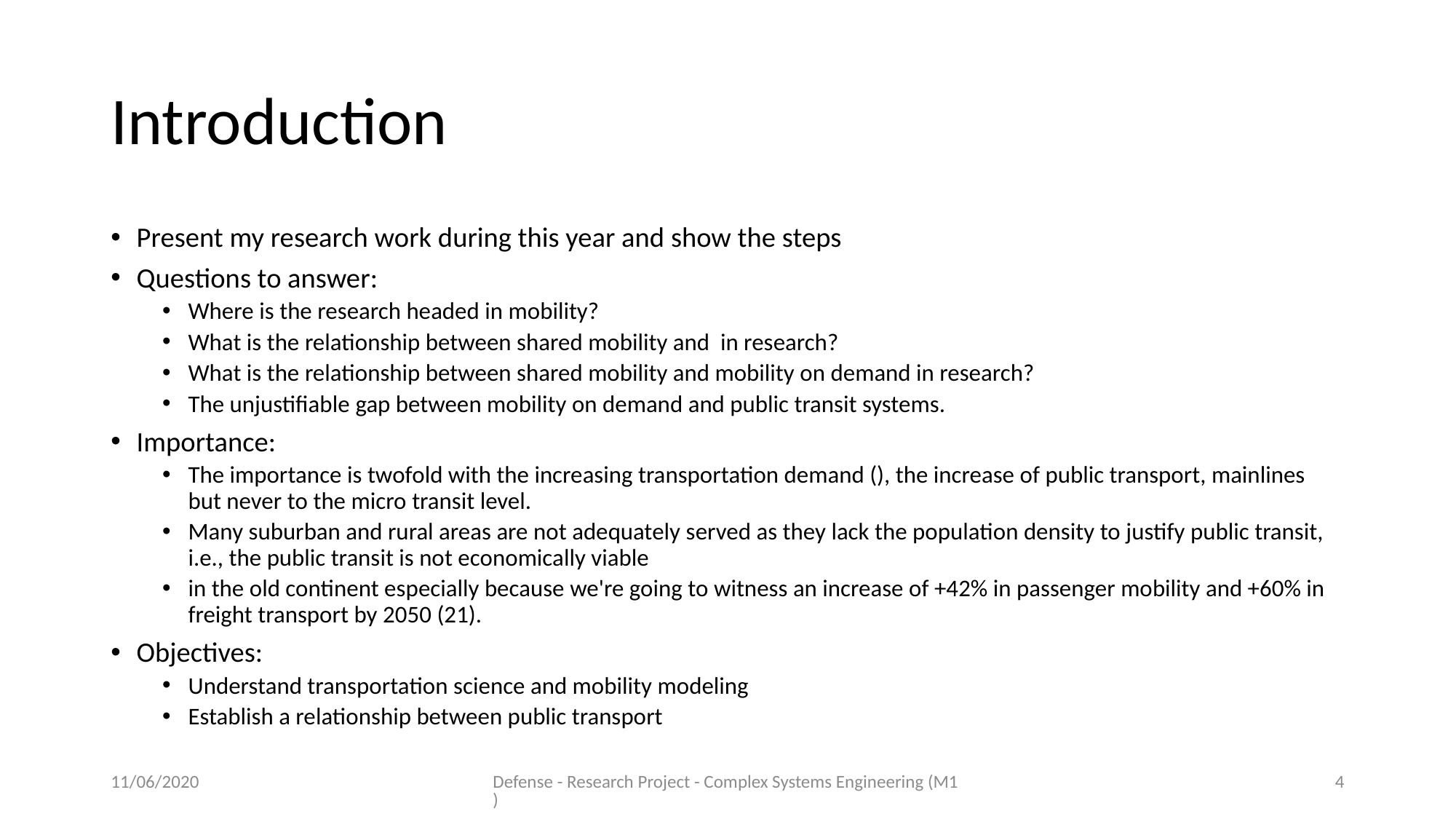

# Introduction
Present my research work during this year and show the steps
Questions to answer:
Where is the research headed in mobility?
What is the relationship between shared mobility and  in research?
What is the relationship between shared mobility and mobility on demand in research?
The unjustifiable gap between mobility on demand and public transit systems.
Importance:
The importance is twofold with the increasing transportation demand (), the increase of public transport, mainlines but never to the micro transit level.
Many suburban and rural areas are not adequately served as they lack the population density to justify public transit, i.e., the public transit is not economically viable
in the old continent especially because we're going to witness an increase of +42% in passenger mobility and +60% in freight transport by 2050 (21).
Objectives:
Understand transportation science and mobility modeling
Establish a relationship between public transport

11/06/2020
Defense - Research Project - Complex Systems Engineering (M1)
4